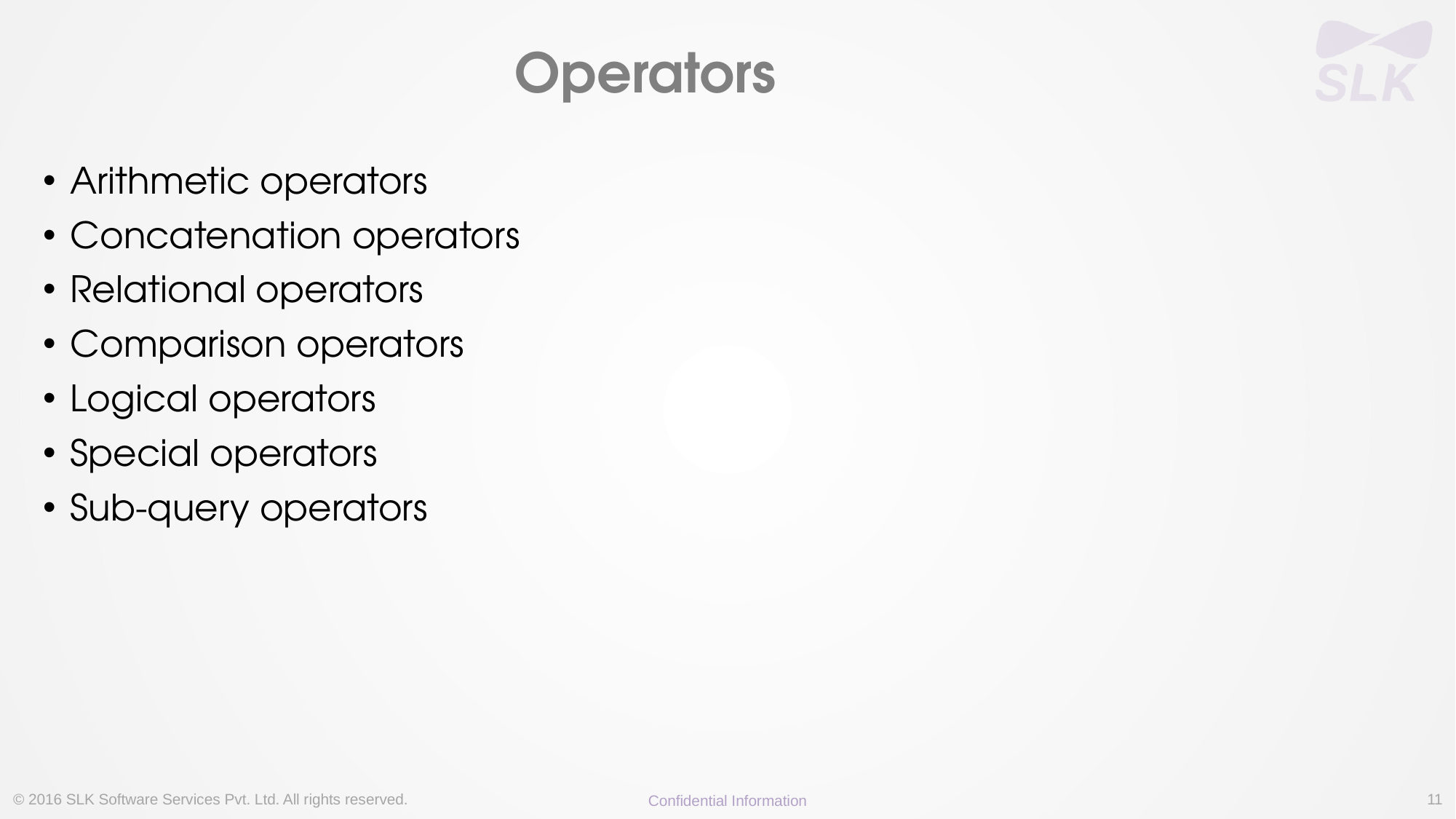

# Operators
Arithmetic operators
Concatenation operators
Relational operators
Comparison operators
Logical operators
Special operators
Sub-query operators